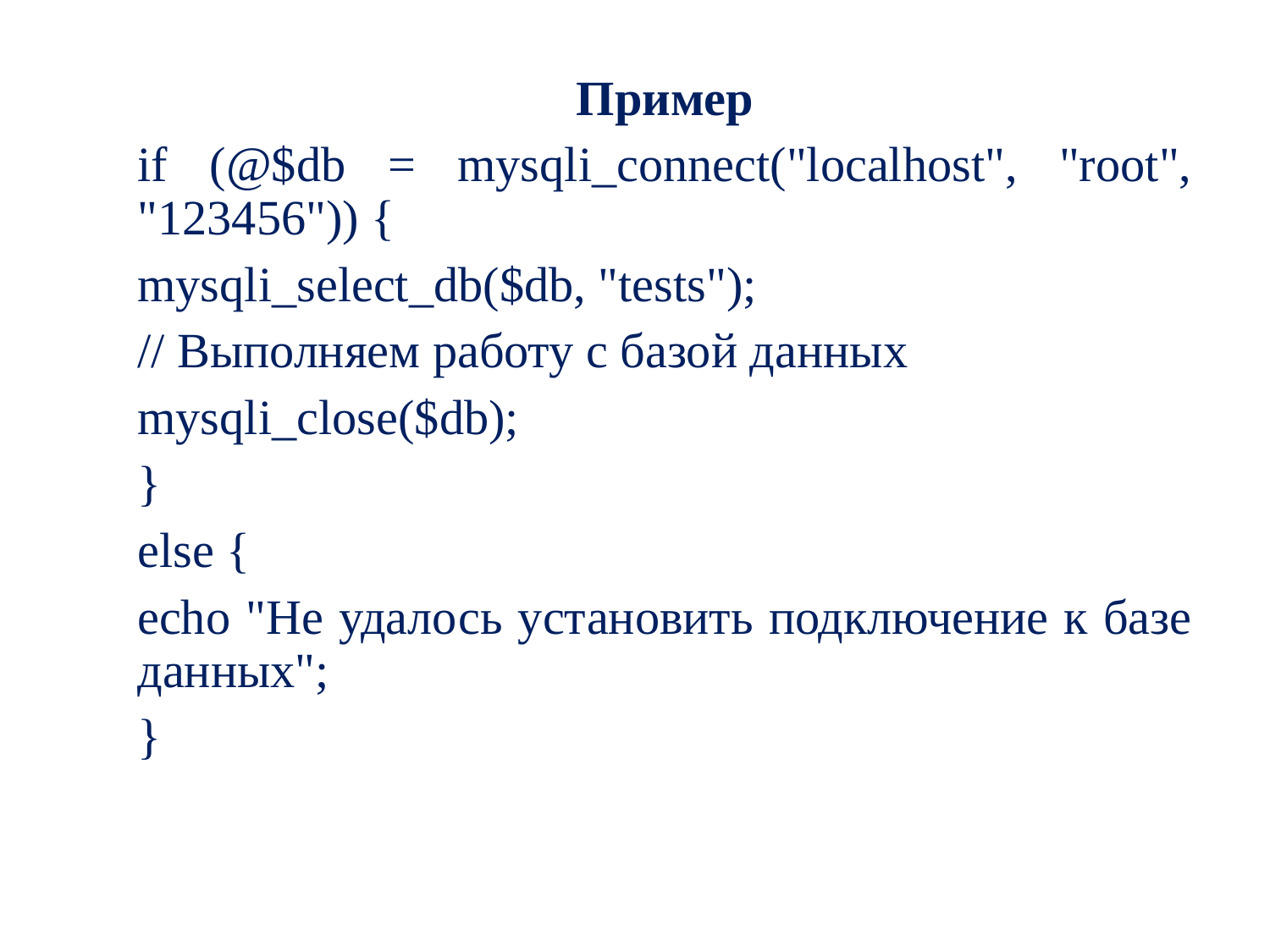

Пример
if (@$db = mysqli_connect("localhost", "root", "123456")) {
mysqli_select_db($db, "tests");
// Выполняем работу с базой данных
mysqli_close($db);
}
else {
echo "Не удалось установить подключение к базе данных";
}